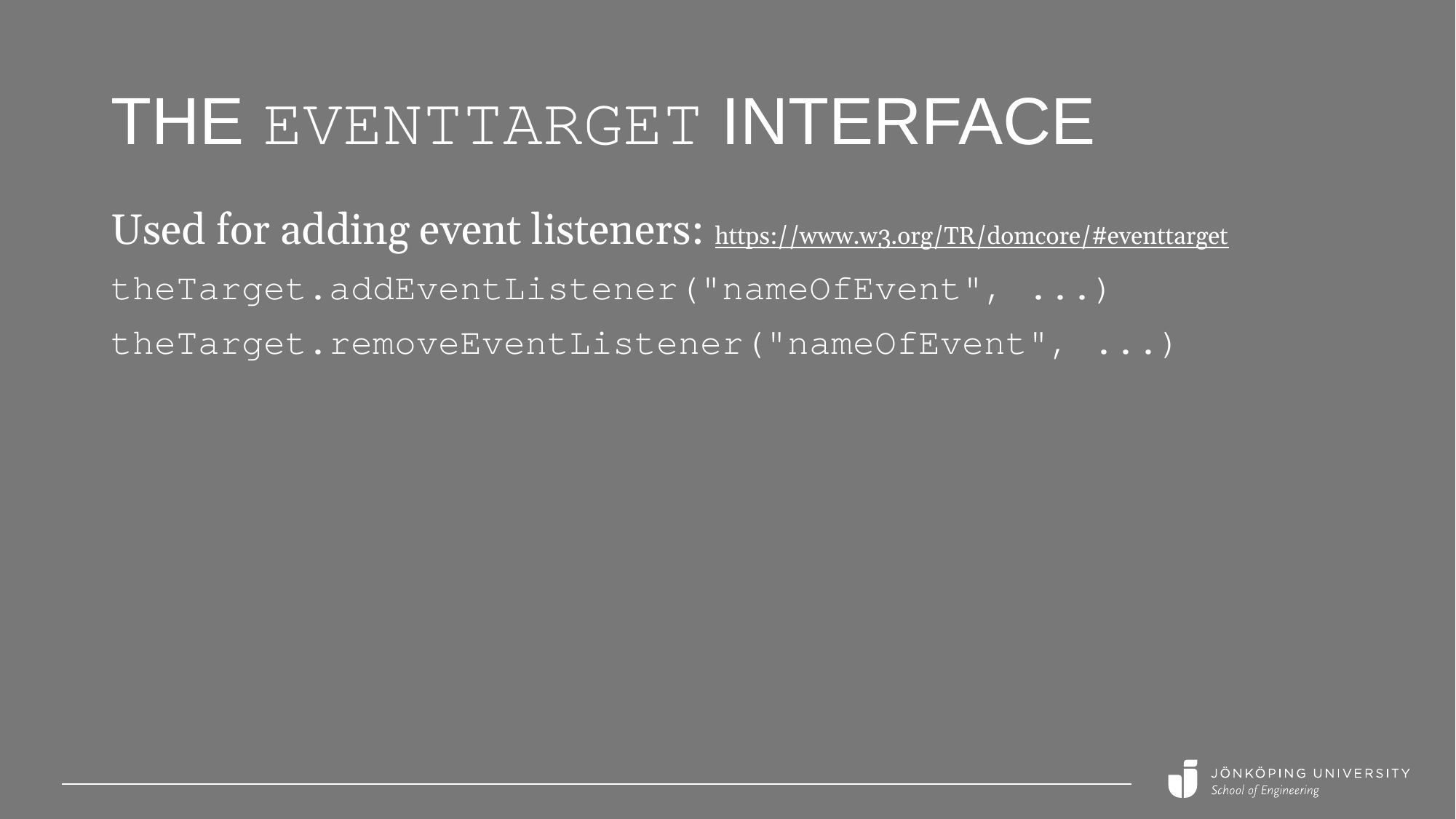

# The EventTarget interface
Used for adding event listeners: https://www.w3.org/TR/domcore/#eventtarget
theTarget.addEventListener("nameOfEvent", ...)
theTarget.removeEventListener("nameOfEvent", ...)